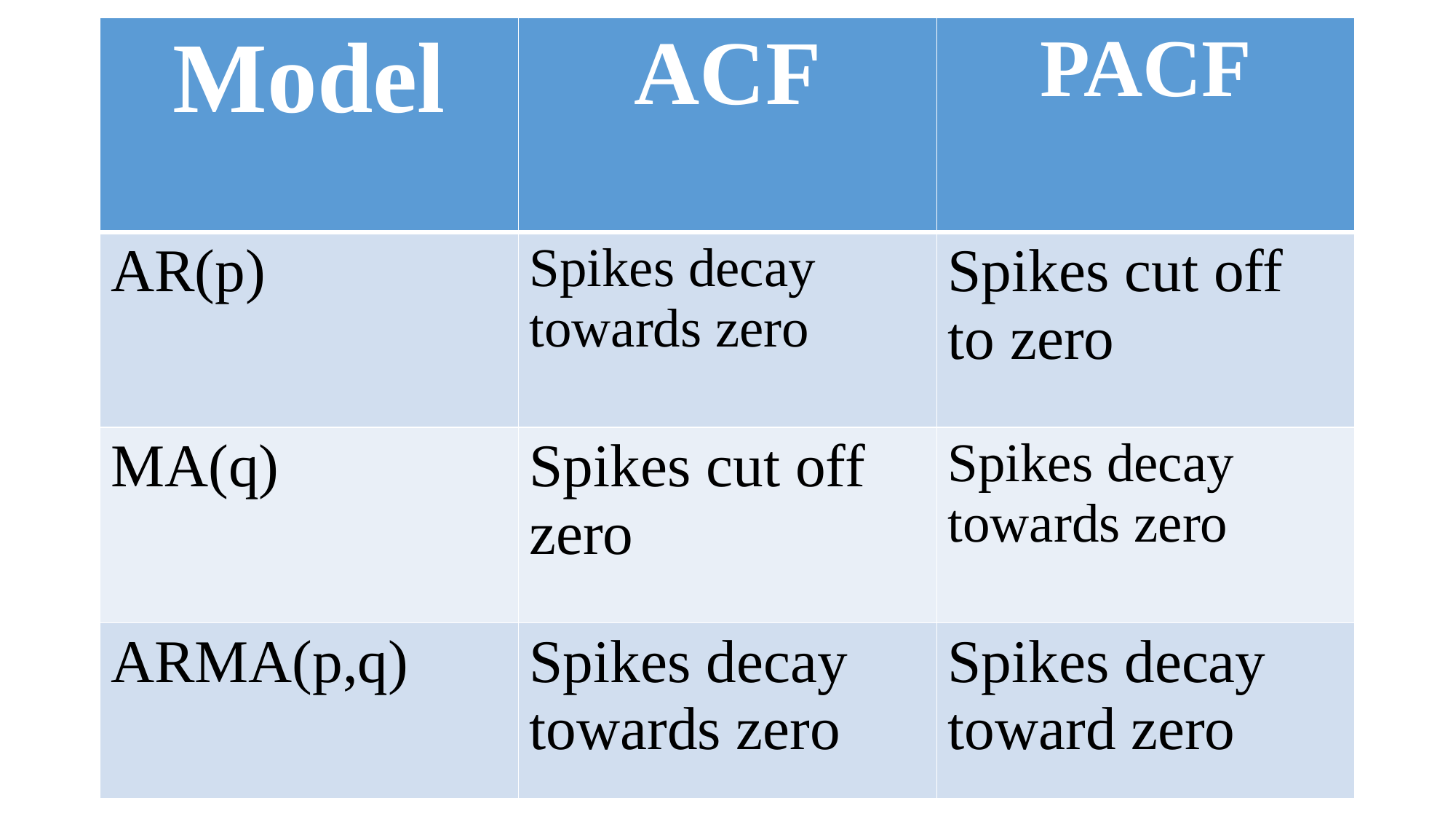

| Model | ACF | PACF |
| --- | --- | --- |
| AR(p) | Spikes decay towards zero | Spikes cut off to zero |
| MA(q) | Spikes cut off zero | Spikes decay towards zero |
| ARMA(p,q) | Spikes decay towards zero | Spikes decay toward zero |